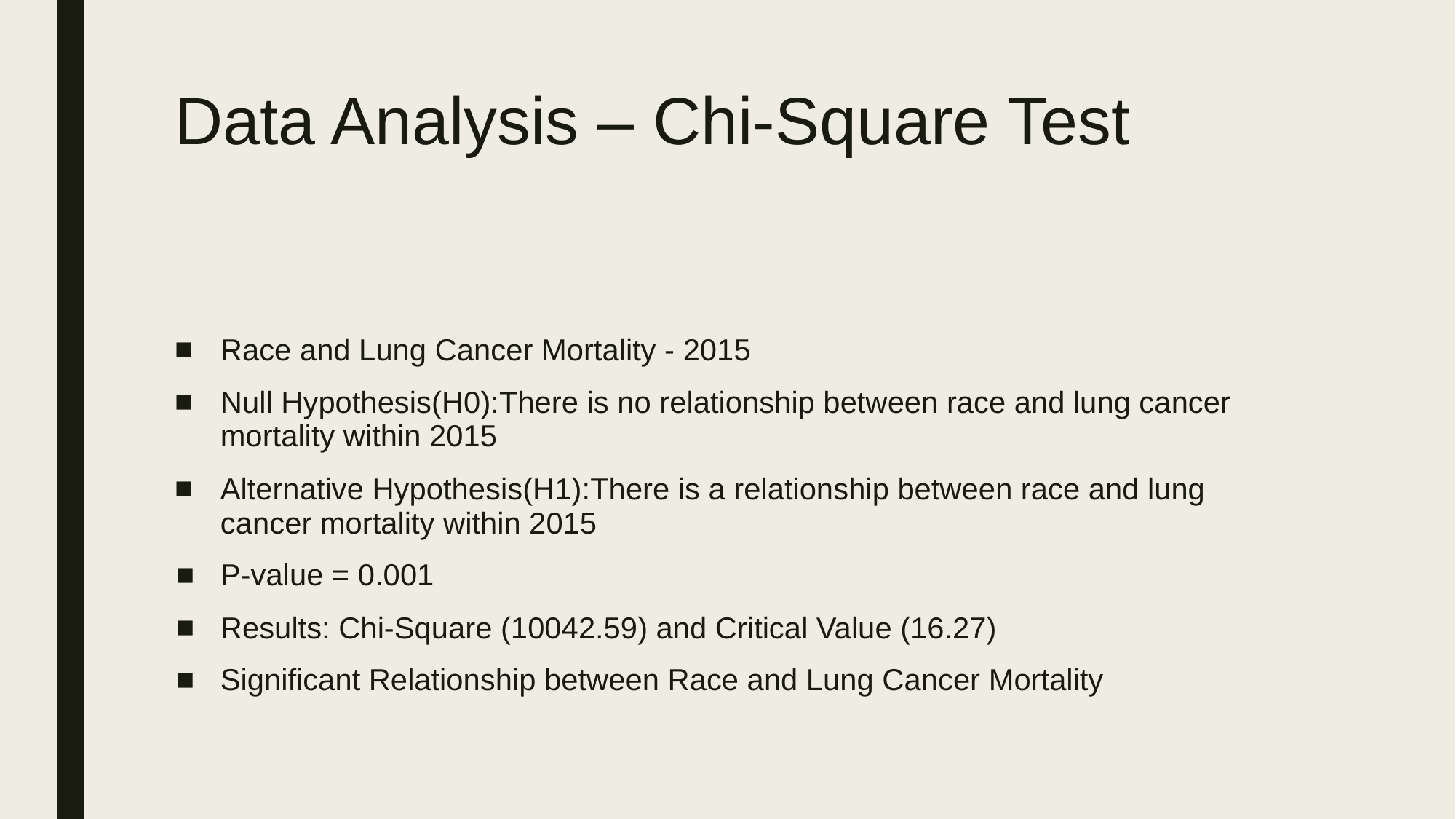

# Data Analysis – Chi-Square Test

Race and Lung Cancer Mortality - 2015
Null Hypothesis(H0):There is no relationship between race and lung cancer mortality within 2015
Alternative Hypothesis(H1):There is a relationship between race and lung cancer mortality within 2015
P-value = 0.001
Results: Chi-Square (10042.59) and Critical Value (16.27)
Significant Relationship between Race and Lung Cancer Mortality